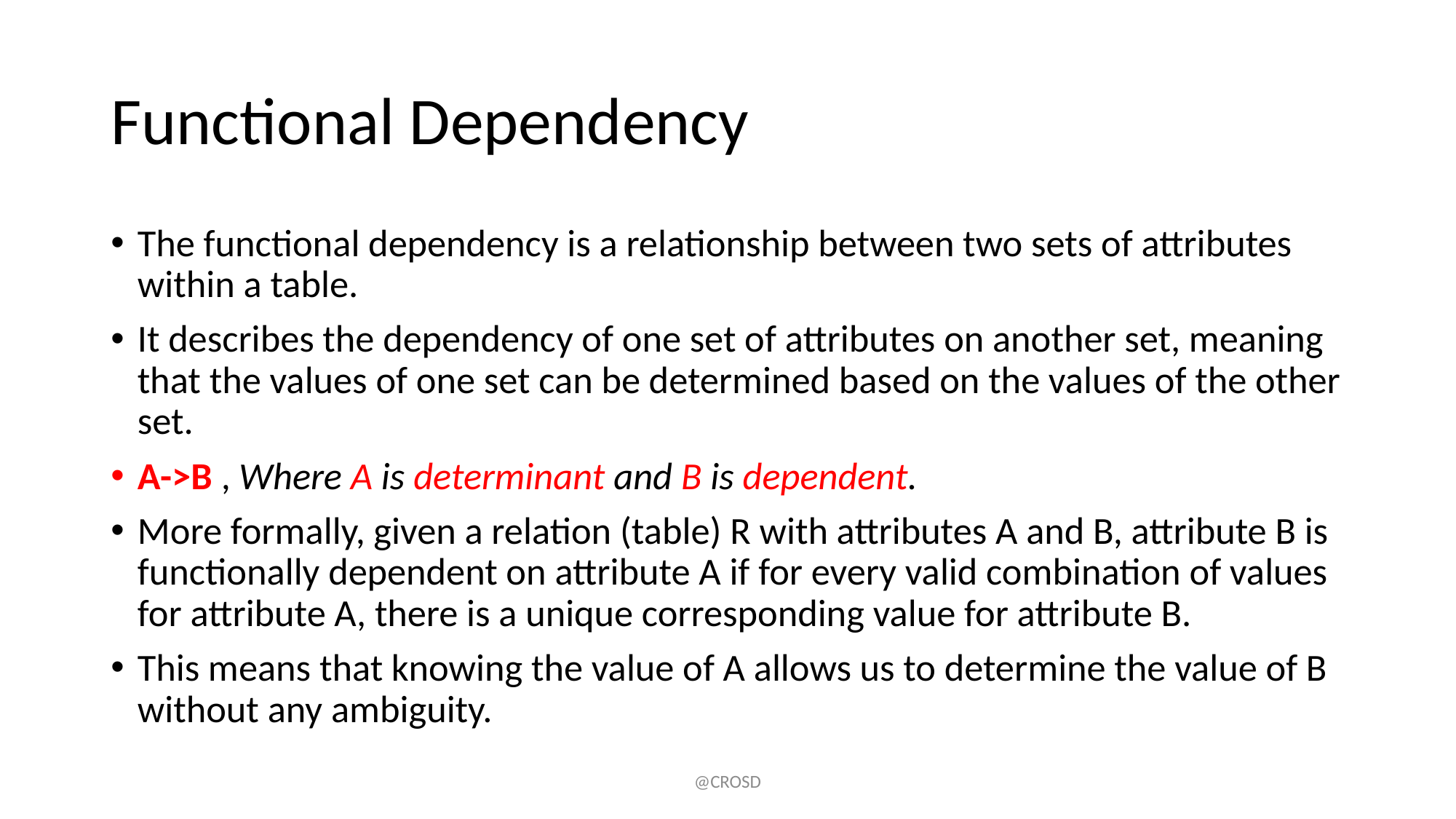

# Functional Dependency
The functional dependency is a relationship between two sets of attributes within a table.
It describes the dependency of one set of attributes on another set, meaning that the values of one set can be determined based on the values of the other set.
A->B , Where A is determinant and B is dependent.
More formally, given a relation (table) R with attributes A and B, attribute B is functionally dependent on attribute A if for every valid combination of values for attribute A, there is a unique corresponding value for attribute B.
This means that knowing the value of A allows us to determine the value of B without any ambiguity.
@CROSD
2